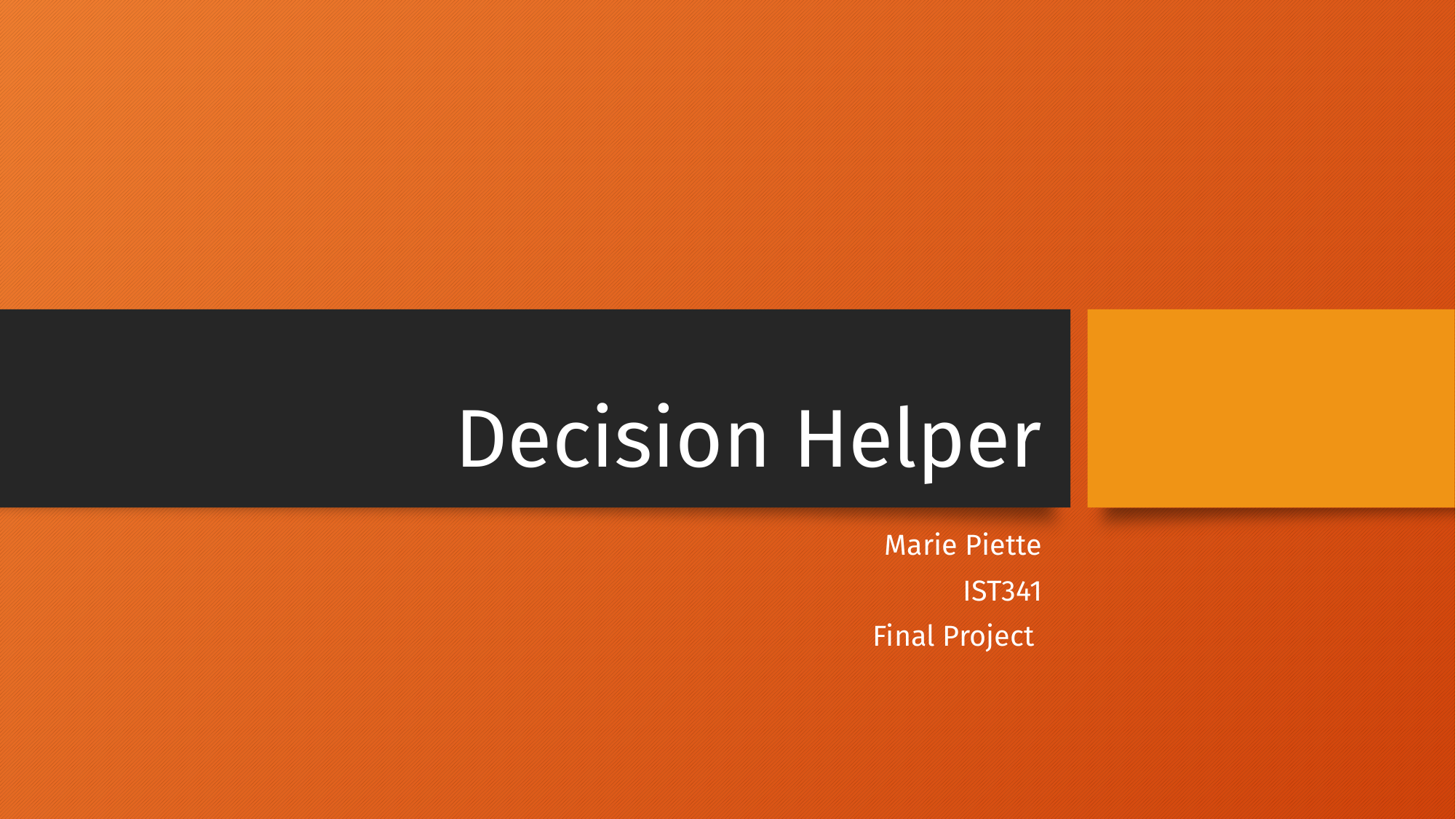

# Decision Helper
Marie Piette
IST341
Final Project